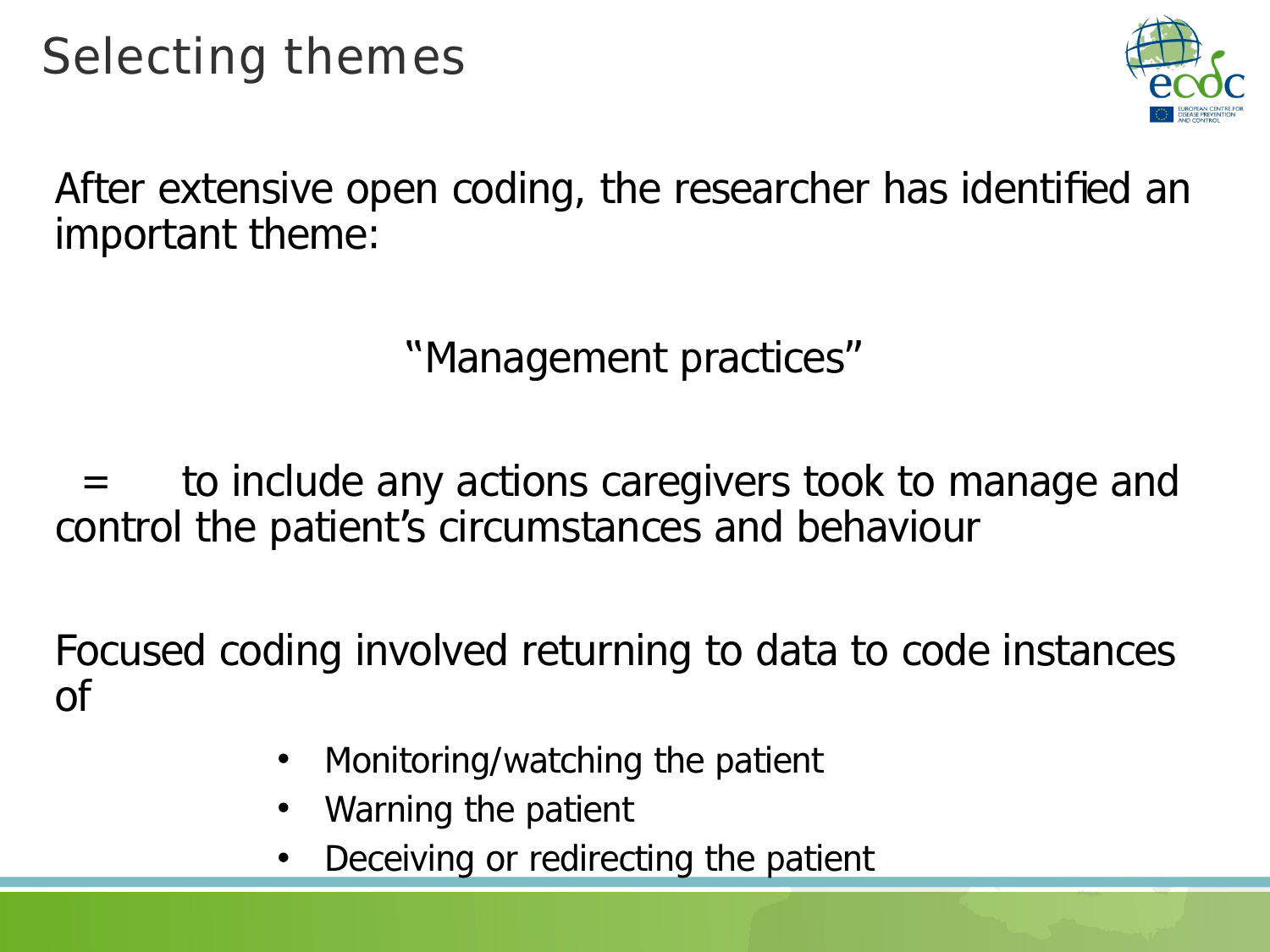

# Selecting themes
After extensive open coding, the researcher has identified an important theme:

“Management practices”

  =	to include any actions caregivers took to manage and control the patient’s circumstances and behaviour

Focused coding involved returning to data to code instances of
Monitoring/watching the patient
Warning the patient
Deceiving or redirecting the patient